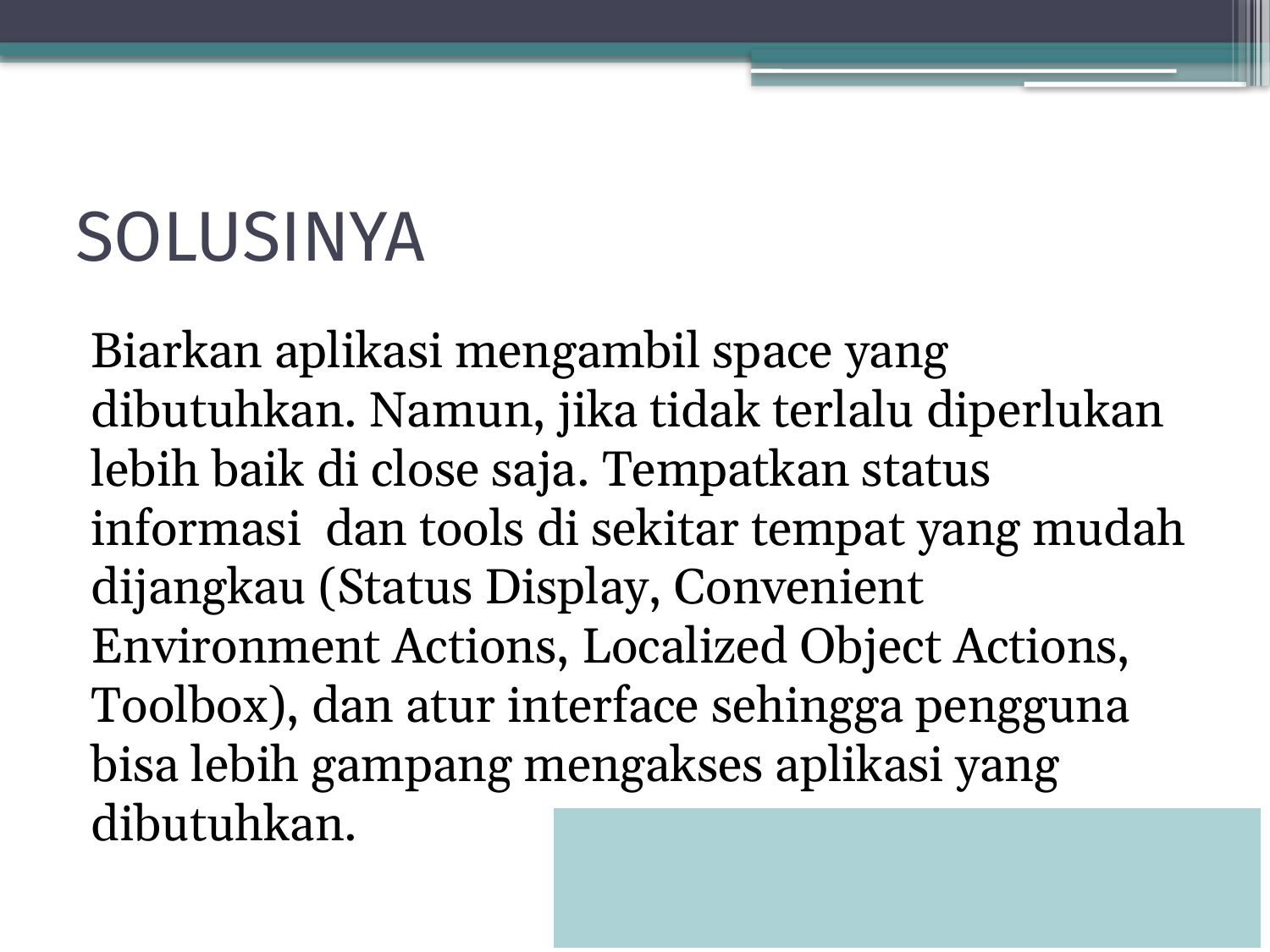

# SOLUSINYA
Biarkan aplikasi mengambil space yang dibutuhkan. Namun, jika tidak terlalu diperlukan lebih baik di close saja. Tempatkan status informasi  dan tools di sekitar tempat yang mudah dijangkau (Status Display, Convenient Environment Actions, Localized Object Actions, Toolbox), dan atur interface sehingga pengguna bisa lebih gampang mengakses aplikasi yang dibutuhkan.